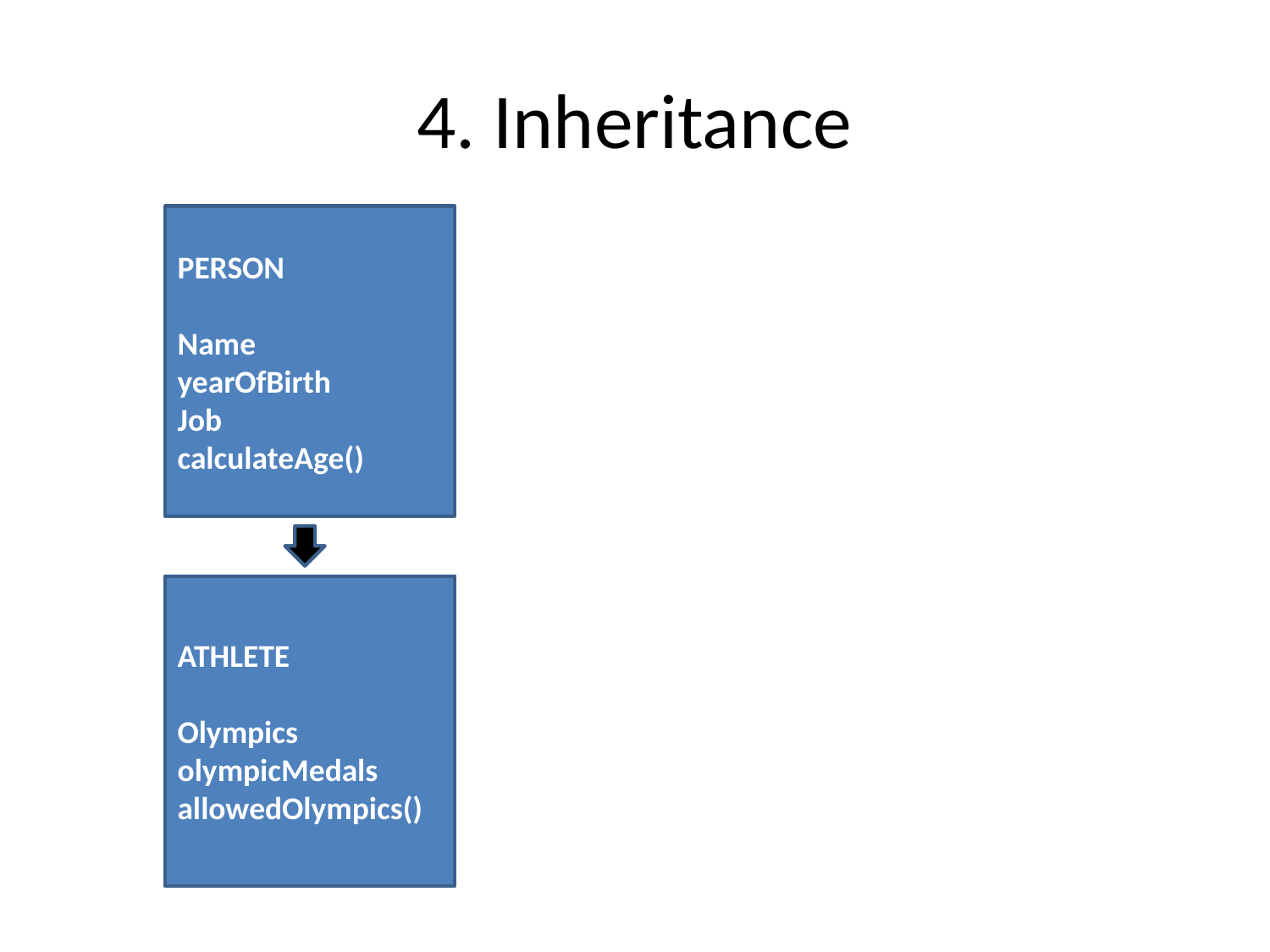

# 4. Inheritance
PERSON

Name
yearOfBirth
Job
calculateAge()

ATHLETE

Olympics
olympicMedals
allowedOlympics()